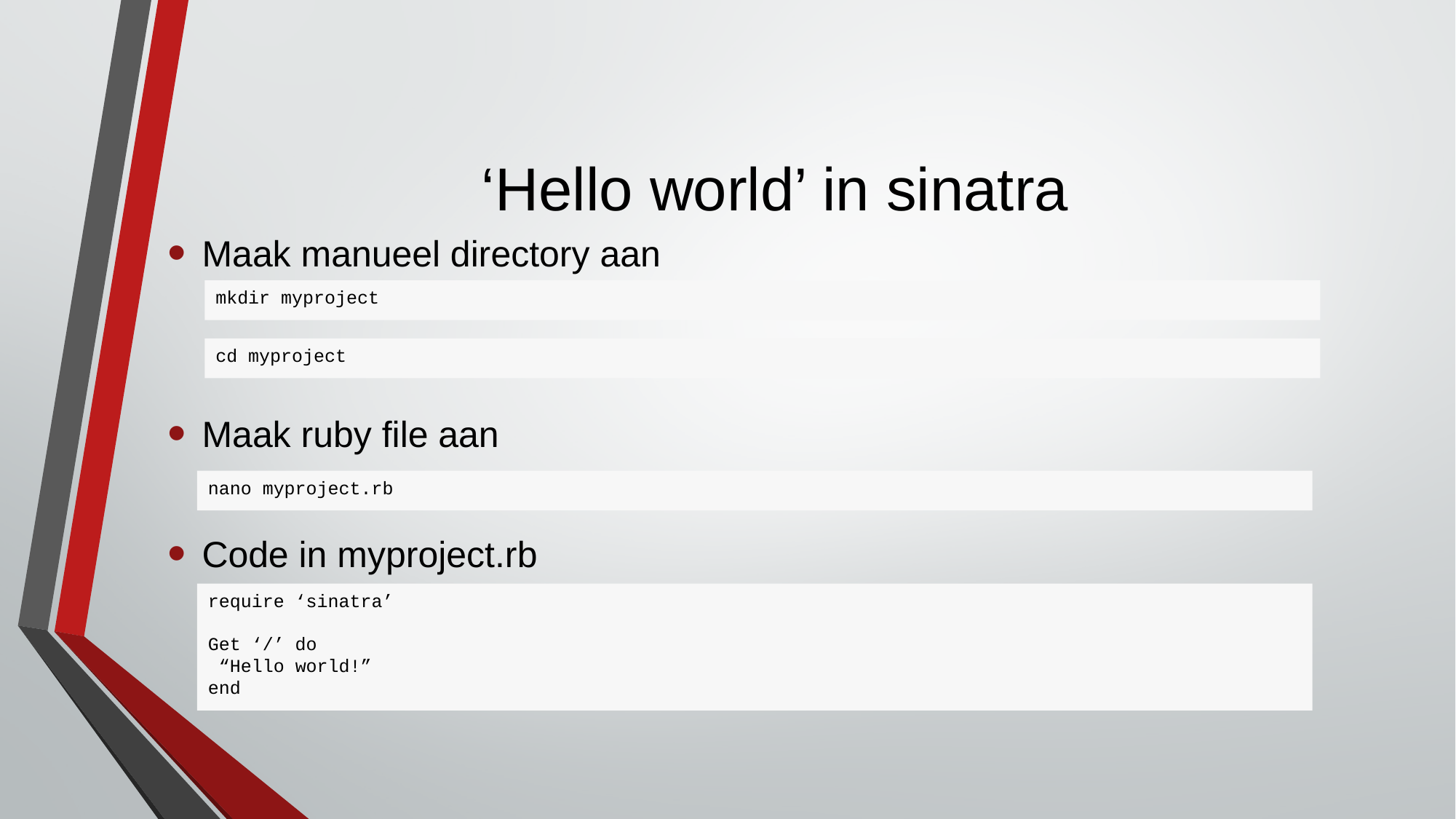

# ‘Hello world’ in sinatra
Maak manueel directory aan

Maak ruby file aan

Code in myproject.rb

mkdir myproject
cd myproject
nano myproject.rb
require ‘sinatra’

Get ‘/’ do
 “Hello world!”
end